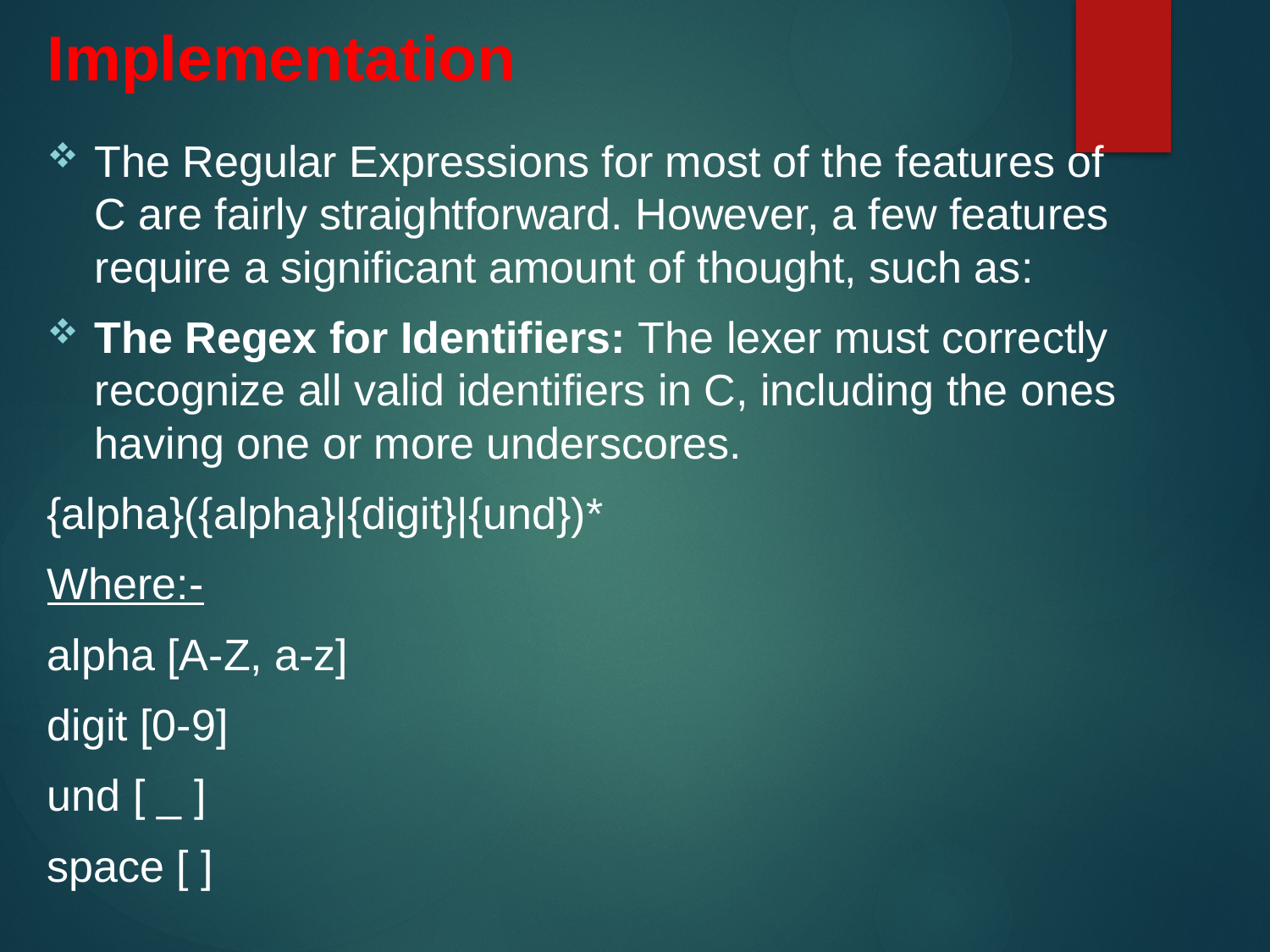

# Implementation
The Regular Expressions for most of the features of C are fairly straightforward. However, a few features require a significant amount of thought, such as:
The Regex for Identifiers: The lexer must correctly recognize all valid identifiers in C, including the ones having one or more underscores.
{alpha}({alpha}|{digit}|{und})*
Where:-
alpha [A-Z, a-z]
digit [0-9]
und [ _ ]
space [ ]